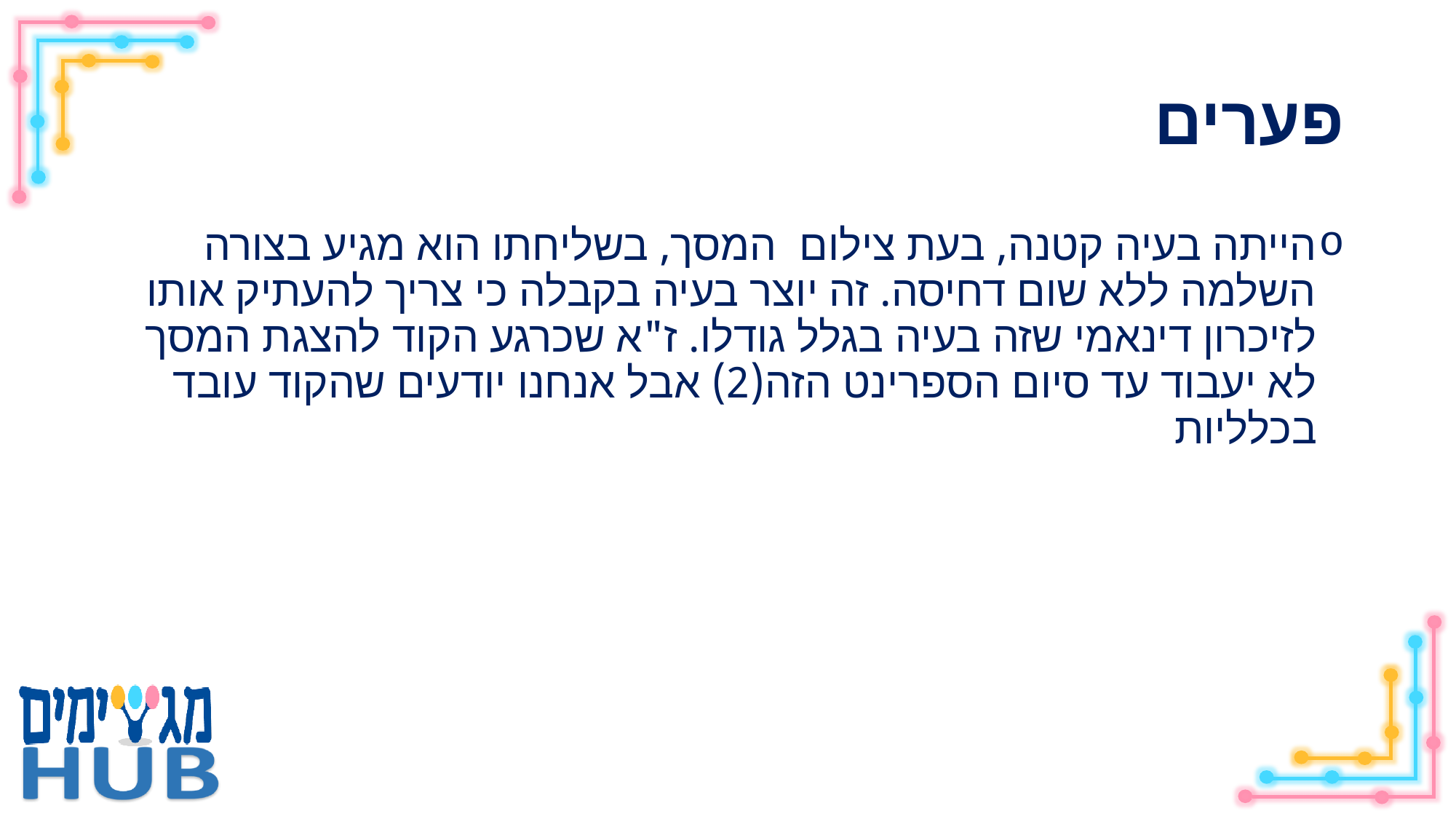

# פערים
הייתה בעיה קטנה, בעת צילום  המסך, בשליחתו הוא מגיע בצורה השלמה ללא שום דחיסה. זה יוצר בעיה בקבלה כי צריך להעתיק אותו לזיכרון דינאמי שזה בעיה בגלל גודלו. ז"א שכרגע הקוד להצגת המסך לא יעבוד עד סיום הספרינט הזה(2) אבל אנחנו יודעים שהקוד עובד בכלליות